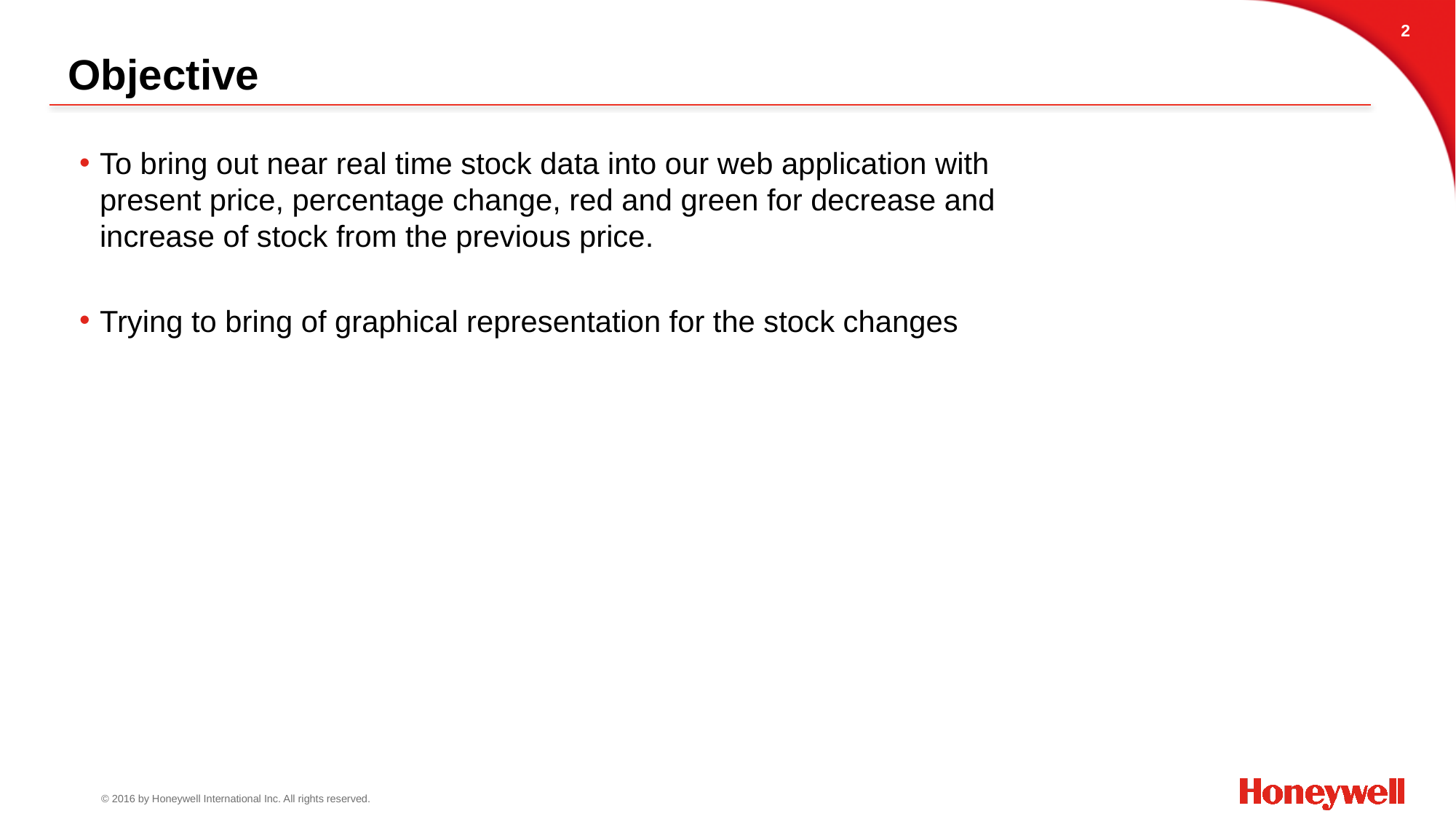

2
# Objective
To bring out near real time stock data into our web application with present price, percentage change, red and green for decrease and increase of stock from the previous price.

Trying to bring of graphical representation for the stock changes